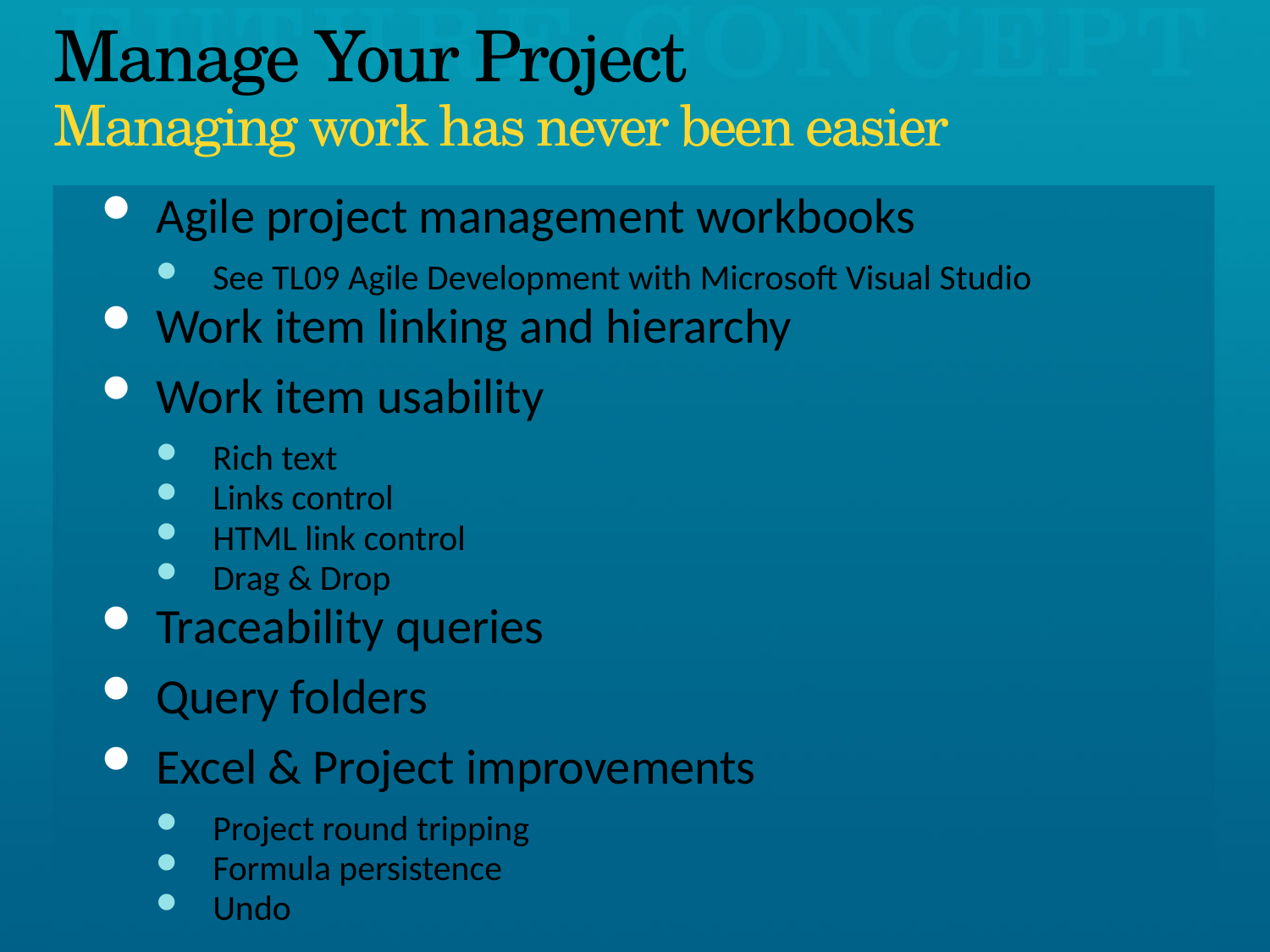

# Manage Your Project Managing work has never been easier
Agile project management workbooks
See TL09 Agile Development with Microsoft Visual Studio
Work item linking and hierarchy
Work item usability
Rich text
Links control
HTML link control
Drag & Drop
Traceability queries
Query folders
Excel & Project improvements
Project round tripping
Formula persistence
Undo